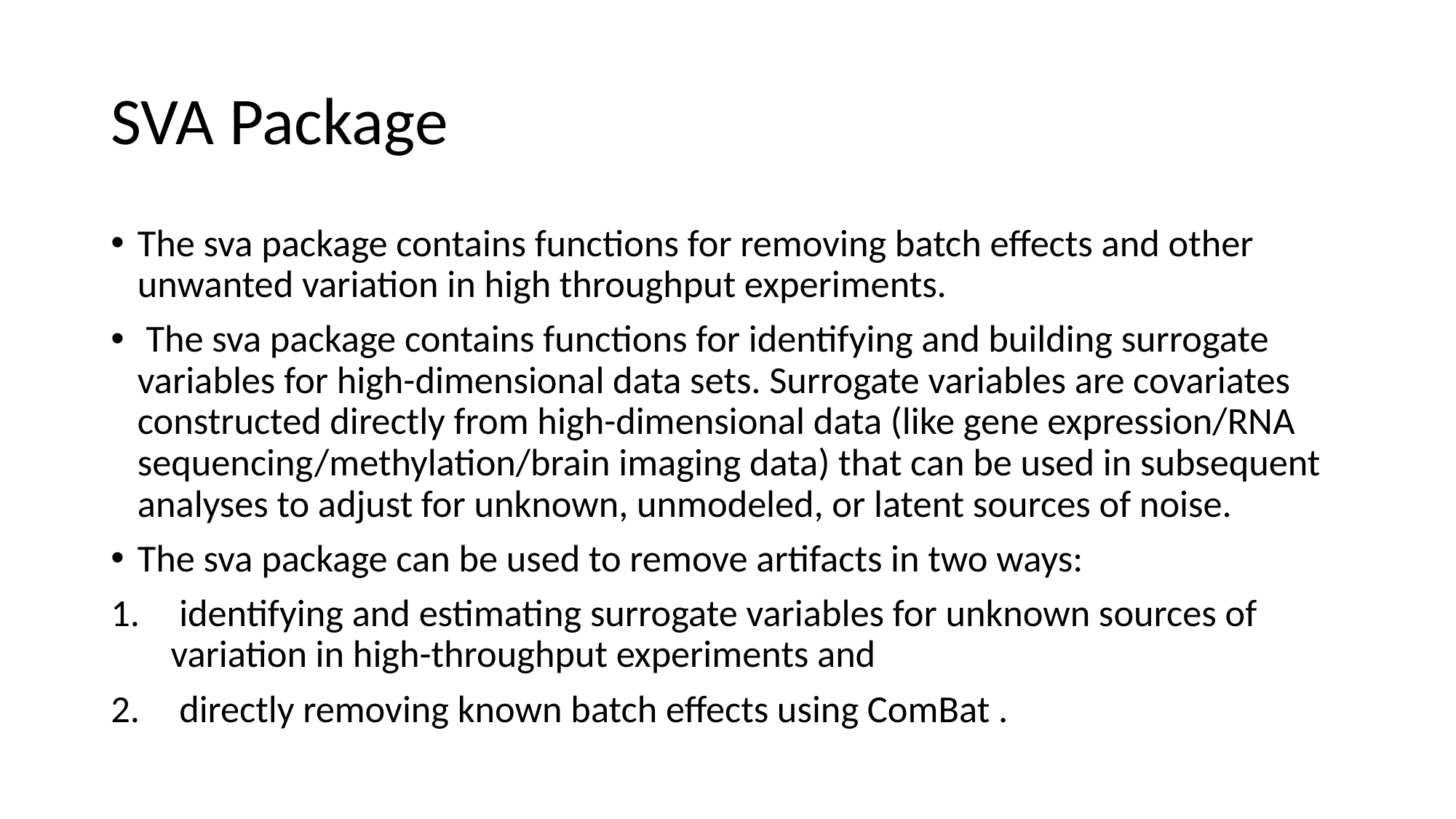

# SVA Package
The sva package contains functions for removing batch effects and other unwanted variation in high throughput experiments.
 The sva package contains functions for identifying and building surrogate variables for high-dimensional data sets. Surrogate variables are covariates constructed directly from high-dimensional data (like gene expression/RNA sequencing/methylation/brain imaging data) that can be used in subsequent analyses to adjust for unknown, unmodeled, or latent sources of noise.
The sva package can be used to remove artifacts in two ways:
 identifying and estimating surrogate variables for unknown sources of variation in high-throughput experiments and
 directly removing known batch effects using ComBat .